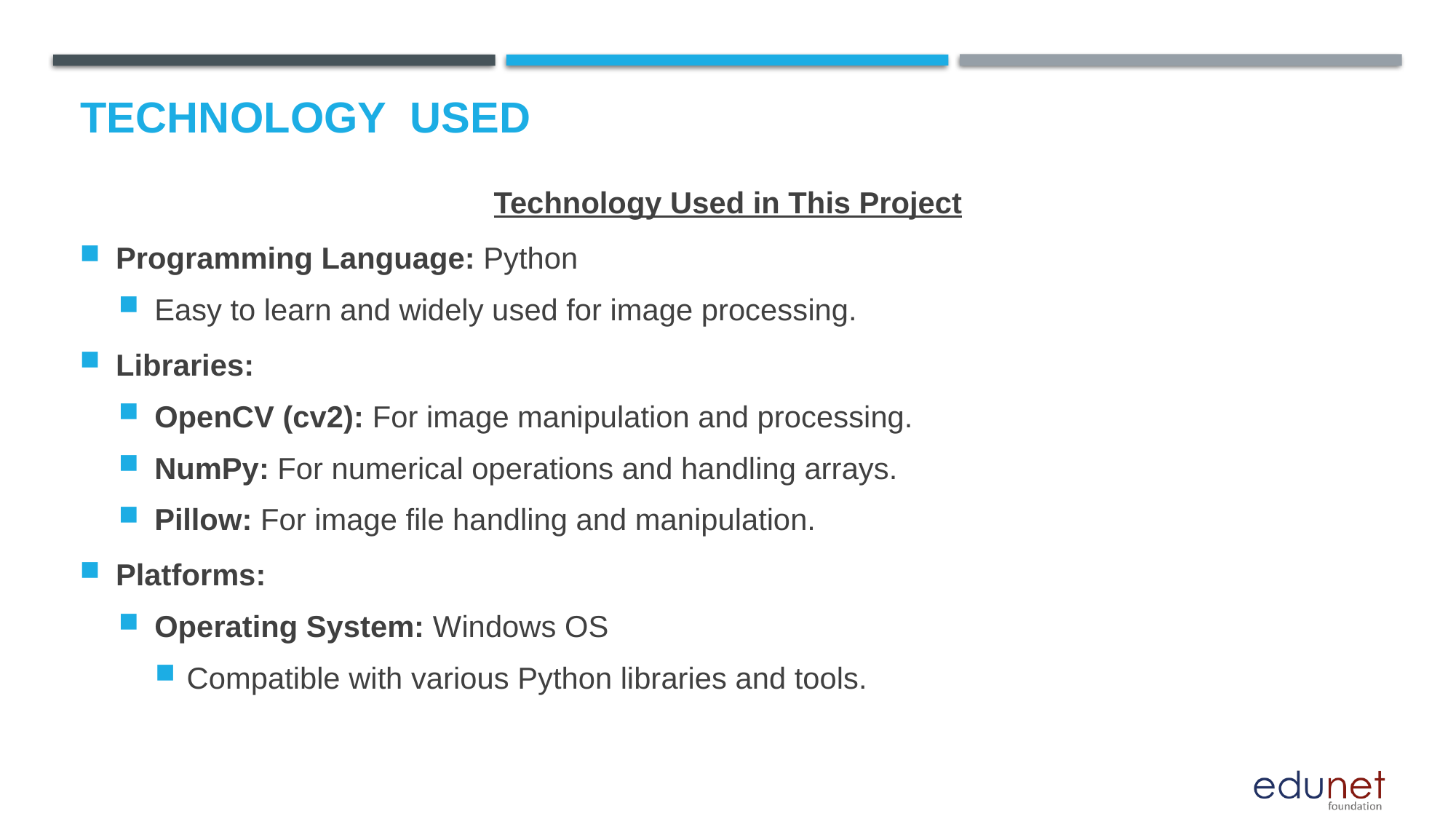

# Technology  used
Technology Used in This Project
Programming Language: Python
Easy to learn and widely used for image processing.
Libraries:
OpenCV (cv2): For image manipulation and processing.
NumPy: For numerical operations and handling arrays.
Pillow: For image file handling and manipulation.
Platforms:
Operating System: Windows OS
Compatible with various Python libraries and tools.